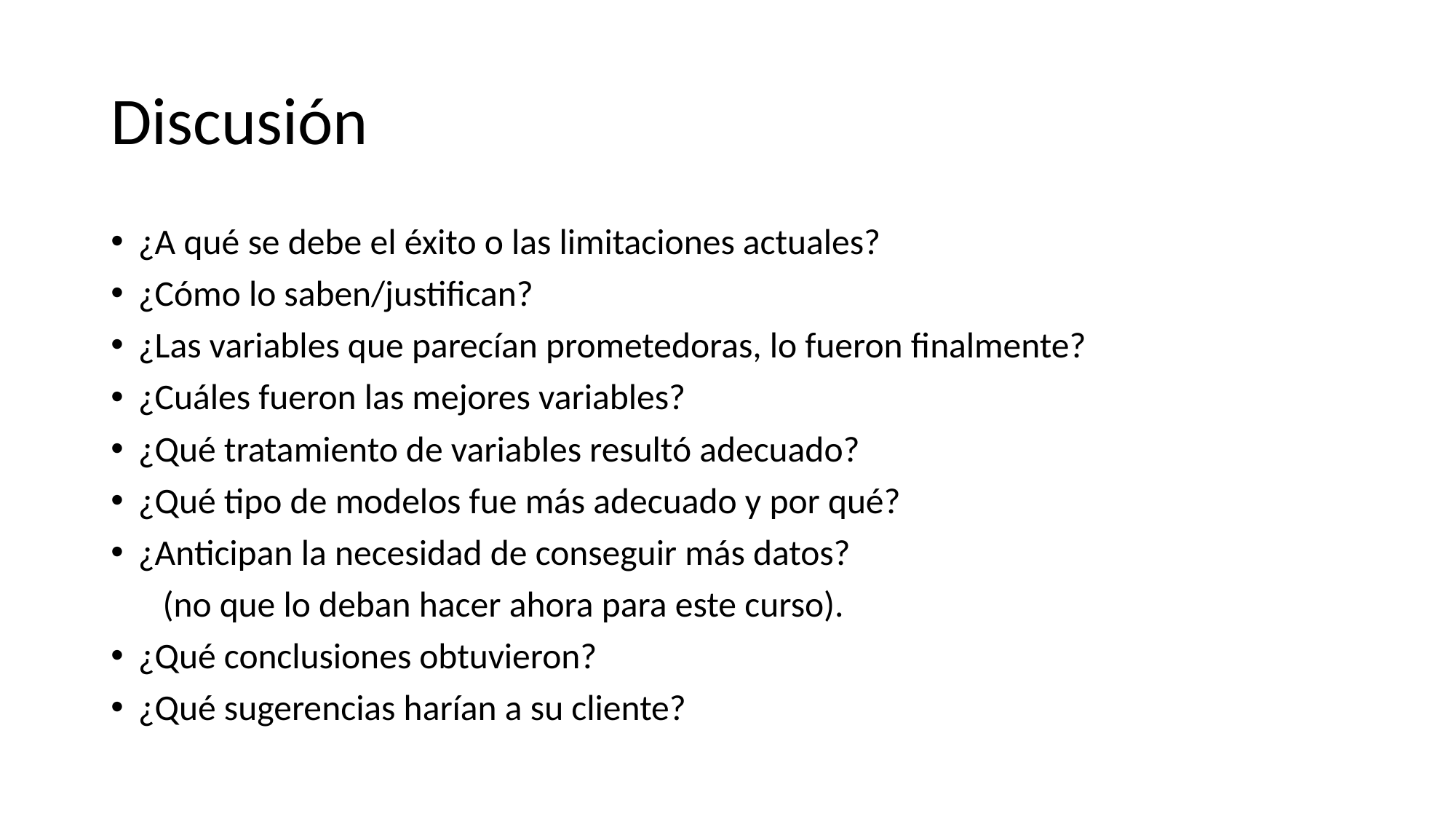

# Discusión
¿A qué se debe el éxito o las limitaciones actuales?
¿Cómo lo saben/justifican?
¿Las variables que parecían prometedoras, lo fueron finalmente?
¿Cuáles fueron las mejores variables?
¿Qué tratamiento de variables resultó adecuado?
¿Qué tipo de modelos fue más adecuado y por qué?
¿Anticipan la necesidad de conseguir más datos?
   (no que lo deban hacer ahora para este curso).
¿Qué conclusiones obtuvieron?
¿Qué sugerencias harían a su cliente?